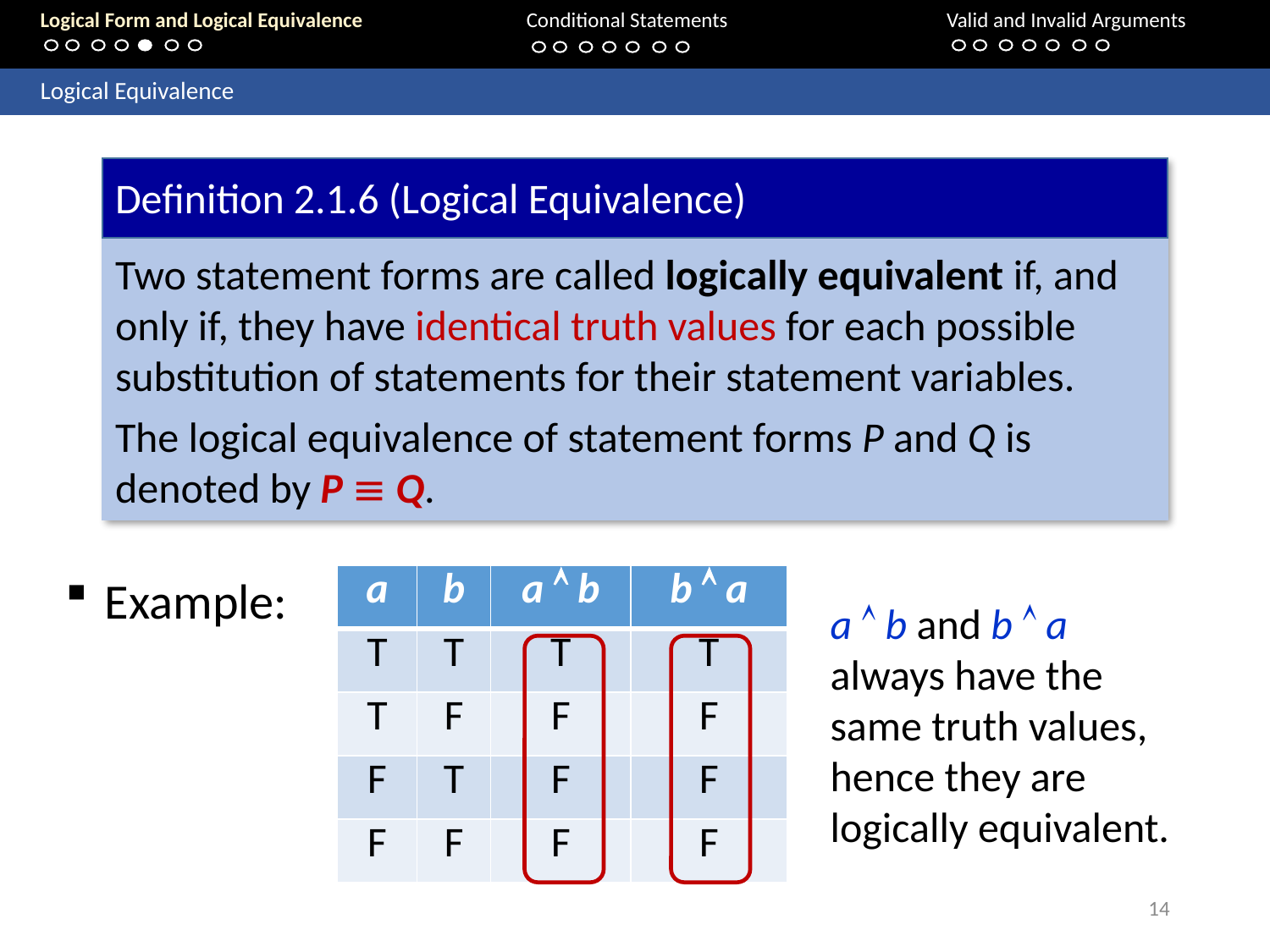

Logical Form and Logical Equivalence		Conditional Statements			Valid and Invalid Arguments

	Logical Equivalence

Definition 2.1.6 (Logical Equivalence)
Two statement forms are called logically equivalent if, and only if, they have identical truth values for each possible substitution of statements for their statement variables.
The logical equivalence of statement forms P and Q is denoted by P ≡ Q.
Example:
| a | b | a ∧ b | b ∧ a |
| --- | --- | --- | --- |
| T | T | T | T |
| T | F | F | F |
| F | T | F | F |
| F | F | F | F |
a ∧ b and b ∧ a always have the same truth values, hence they are logically equivalent.

14